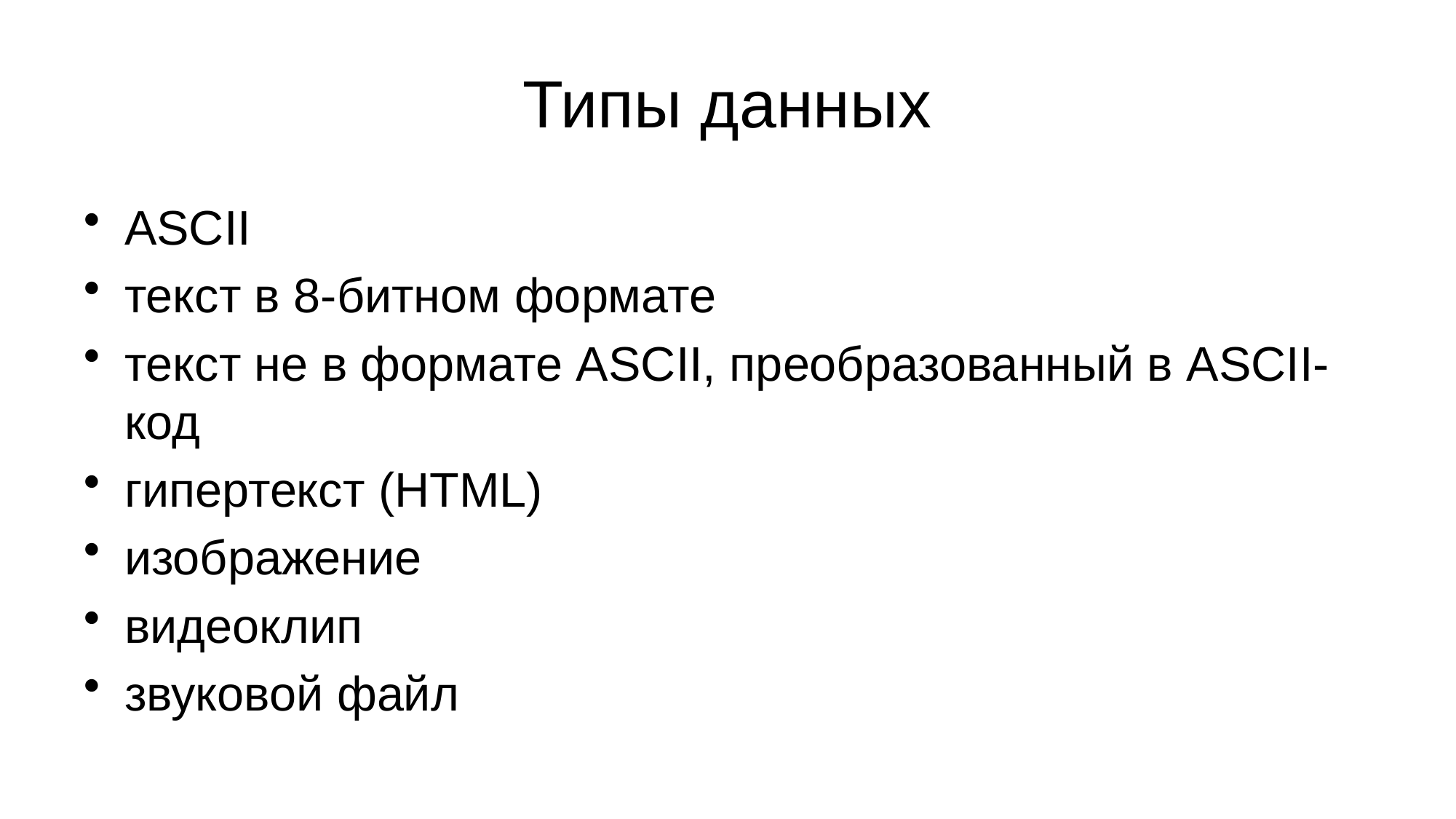

# Типы данных
ASCII
текст в 8-битном формате
текст не в формате ASCII, преобразованный в ASCII-код
гипертекст (HTML)
изображение
видеоклип
звуковой файл